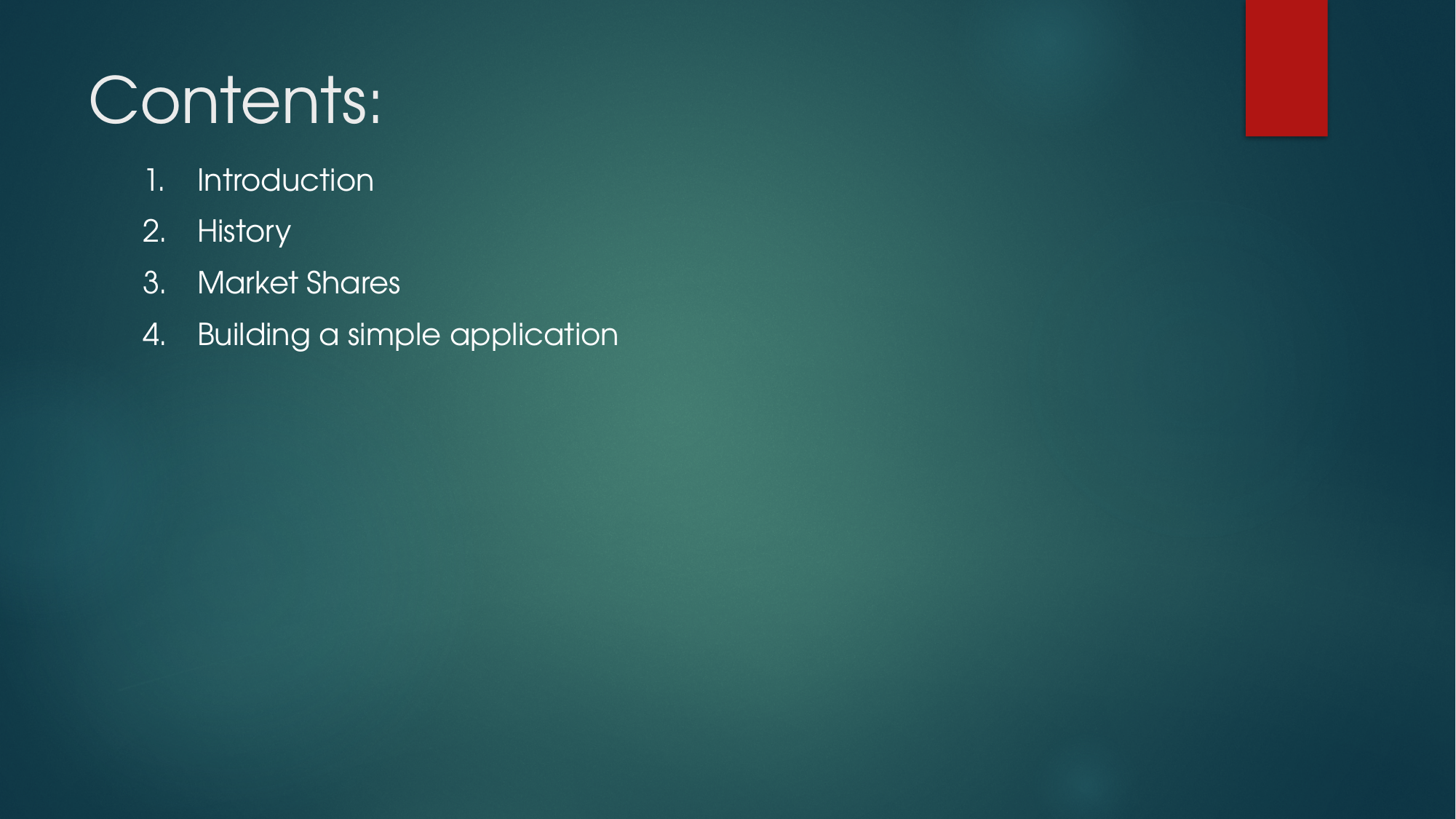

# Contents:
Introduction
History
Market Shares
Building a simple application